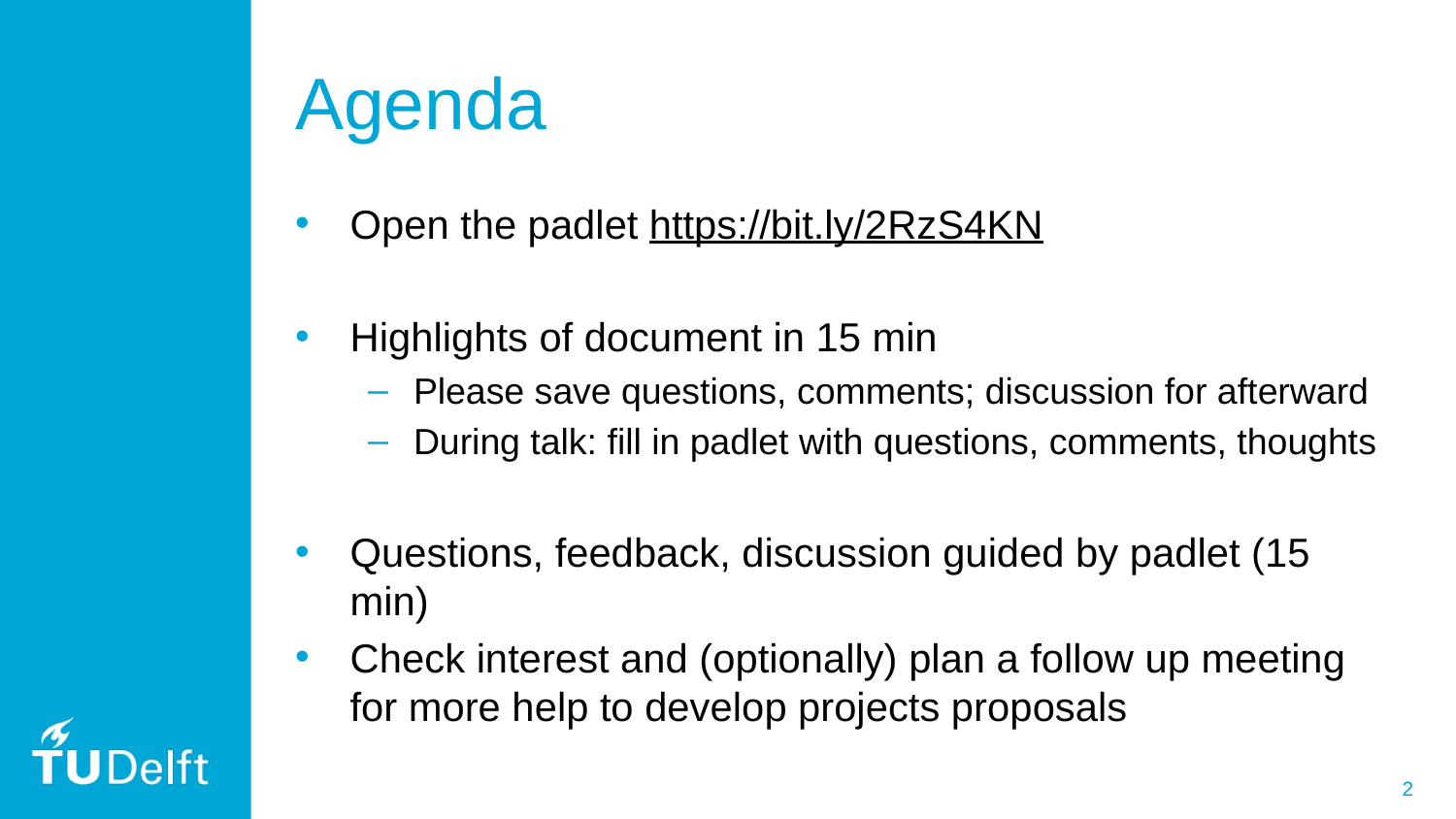

# Agenda
Open the padlet https://bit.ly/2RzS4KN

Highlights of document in 15 min
Please save questions, comments; discussion for afterward
During talk: fill in padlet with questions, comments, thoughts

Questions, feedback, discussion guided by padlet (15 min)
Check interest and (optionally) plan a follow up meeting for more help to develop projects proposals